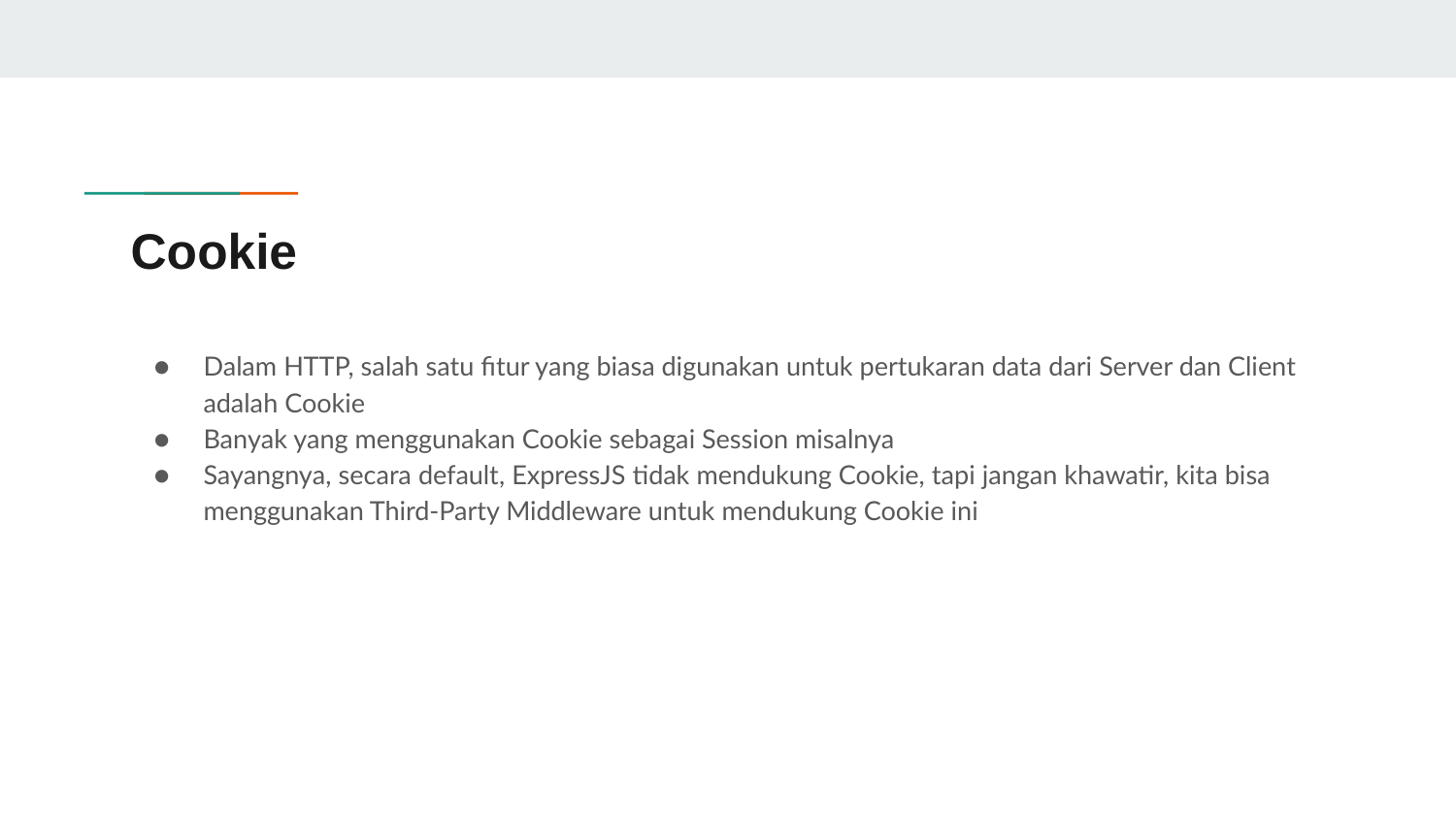

# Cookie
Dalam HTTP, salah satu fitur yang biasa digunakan untuk pertukaran data dari Server dan Client adalah Cookie
Banyak yang menggunakan Cookie sebagai Session misalnya
Sayangnya, secara default, ExpressJS tidak mendukung Cookie, tapi jangan khawatir, kita bisa menggunakan Third-Party Middleware untuk mendukung Cookie ini